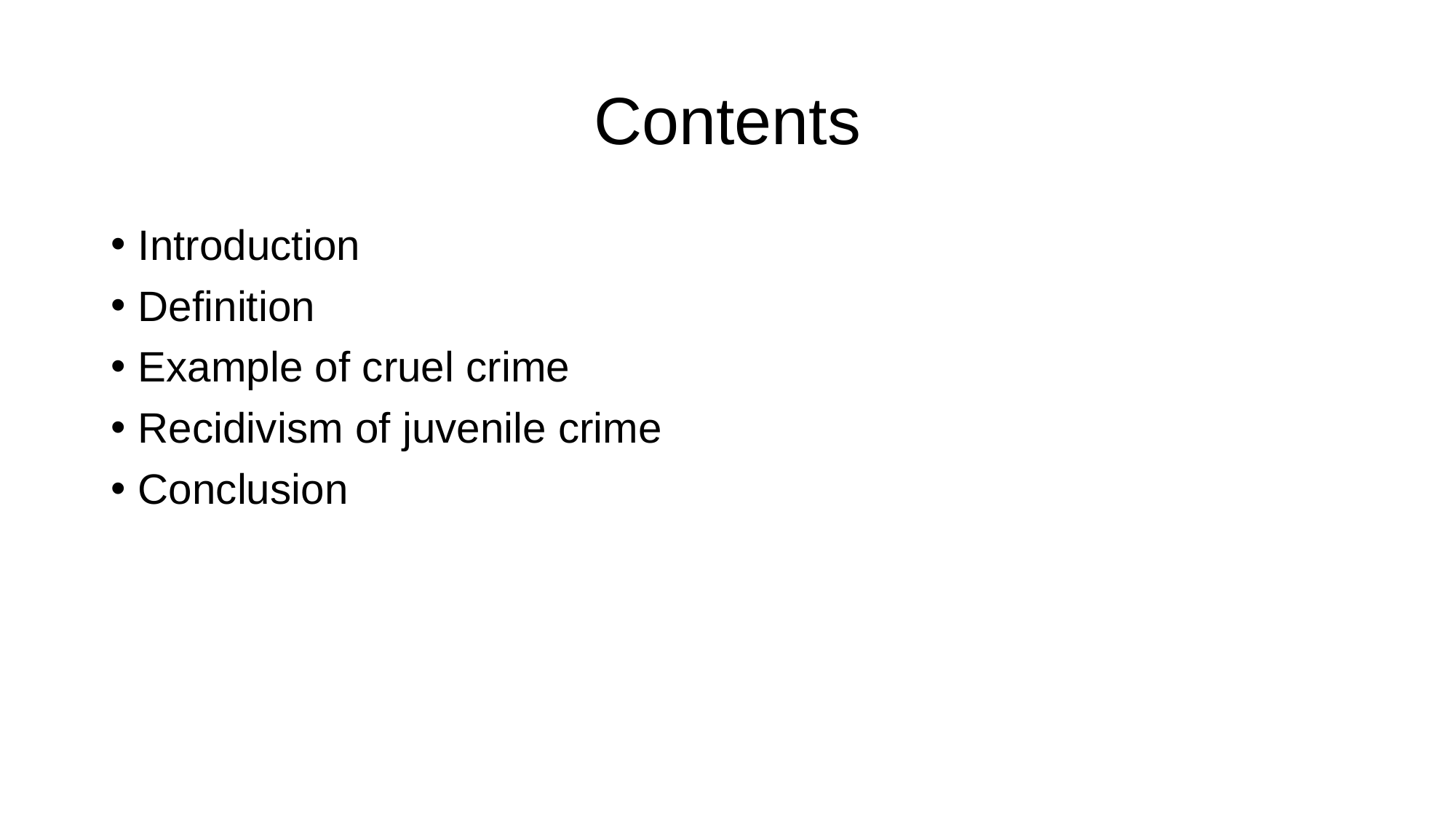

# Contents
Introduction
Definition
Example of cruel crime
Recidivism of juvenile crime
Conclusion